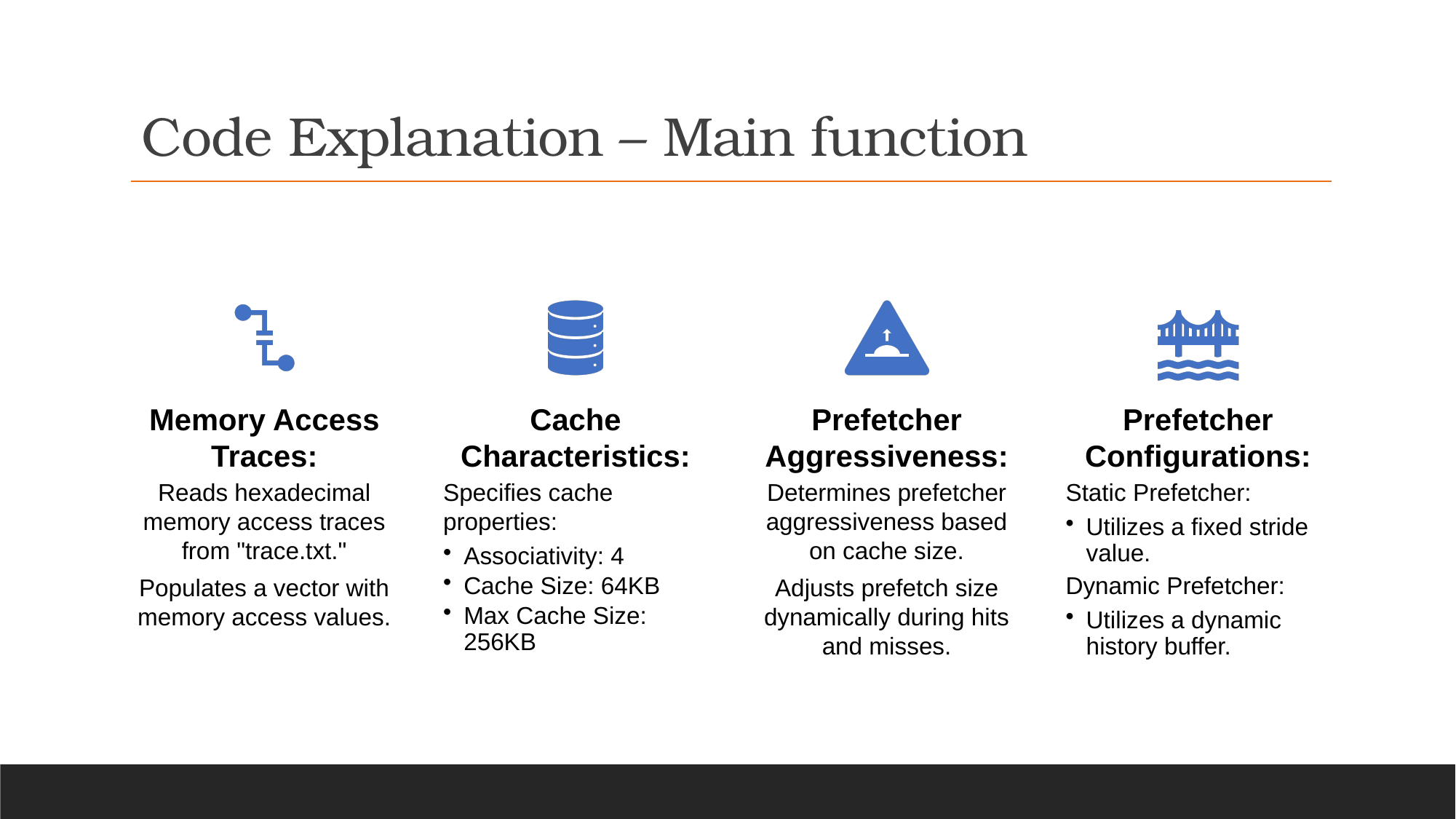

Code Explanation – Main function
Memory Access Traces:
Reads hexadecimal memory access traces from "trace.txt."
Populates a vector with memory access values.
Cache Characteristics:
Specifies cache properties:
Associativity: 4
Cache Size: 64KB
Max Cache Size: 256KB
Prefetcher Aggressiveness:
Determines prefetcher aggressiveness based on cache size.
Adjusts prefetch size dynamically during hits and misses.
Prefetcher Configurations:
Static Prefetcher:
Utilizes a fixed stride value.
Dynamic Prefetcher:
Utilizes a dynamic history buffer.